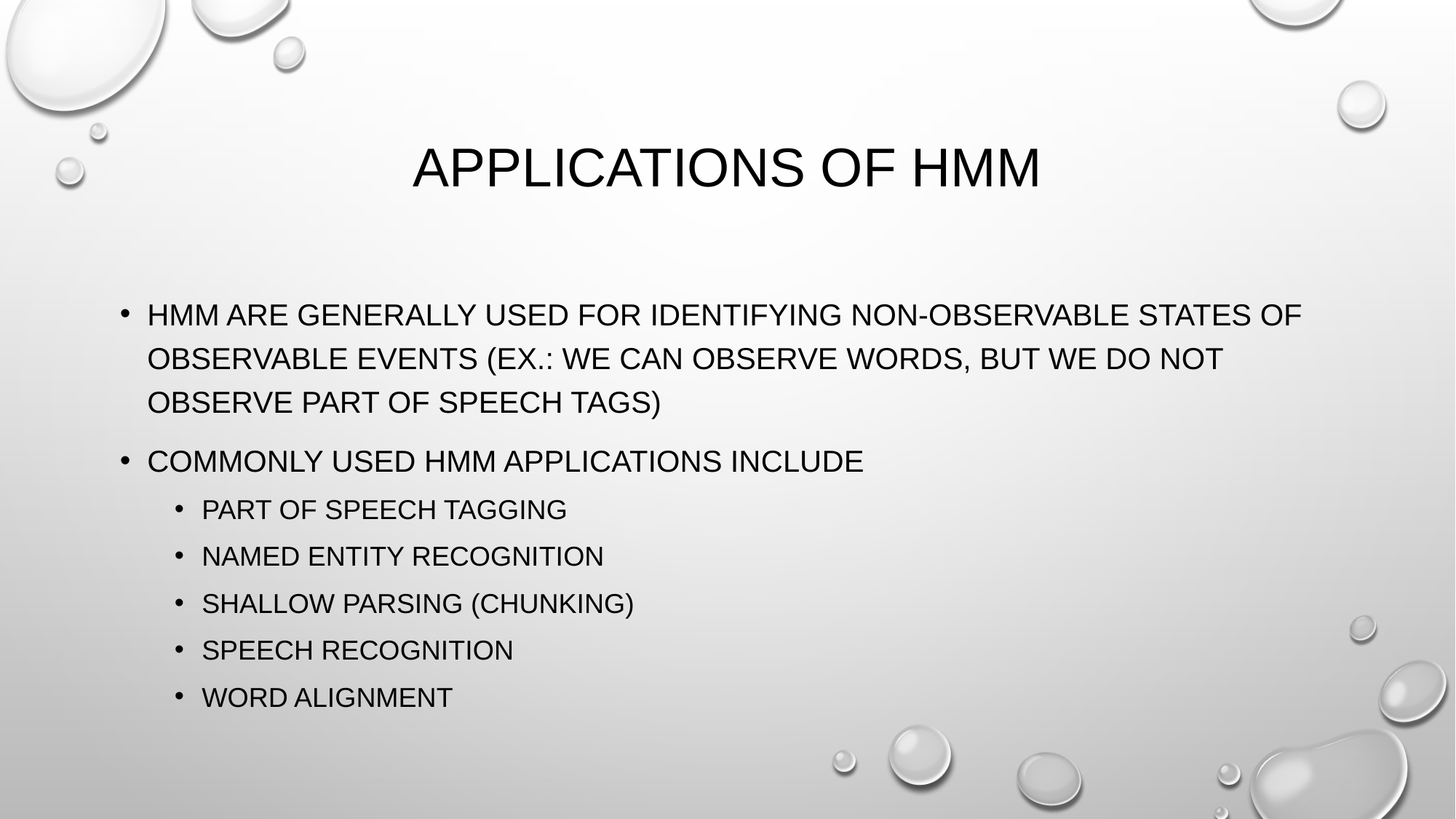

# Applications of HMM
HMM are generally used for identifying non-observable states of observable events (ex.: we can observe words, but we do not observe part of speech tags)
Commonly used HMM applications include
Part of speech tagging
Named entity recognition
Shallow parsing (chunking)
Speech recognition
Word alignment